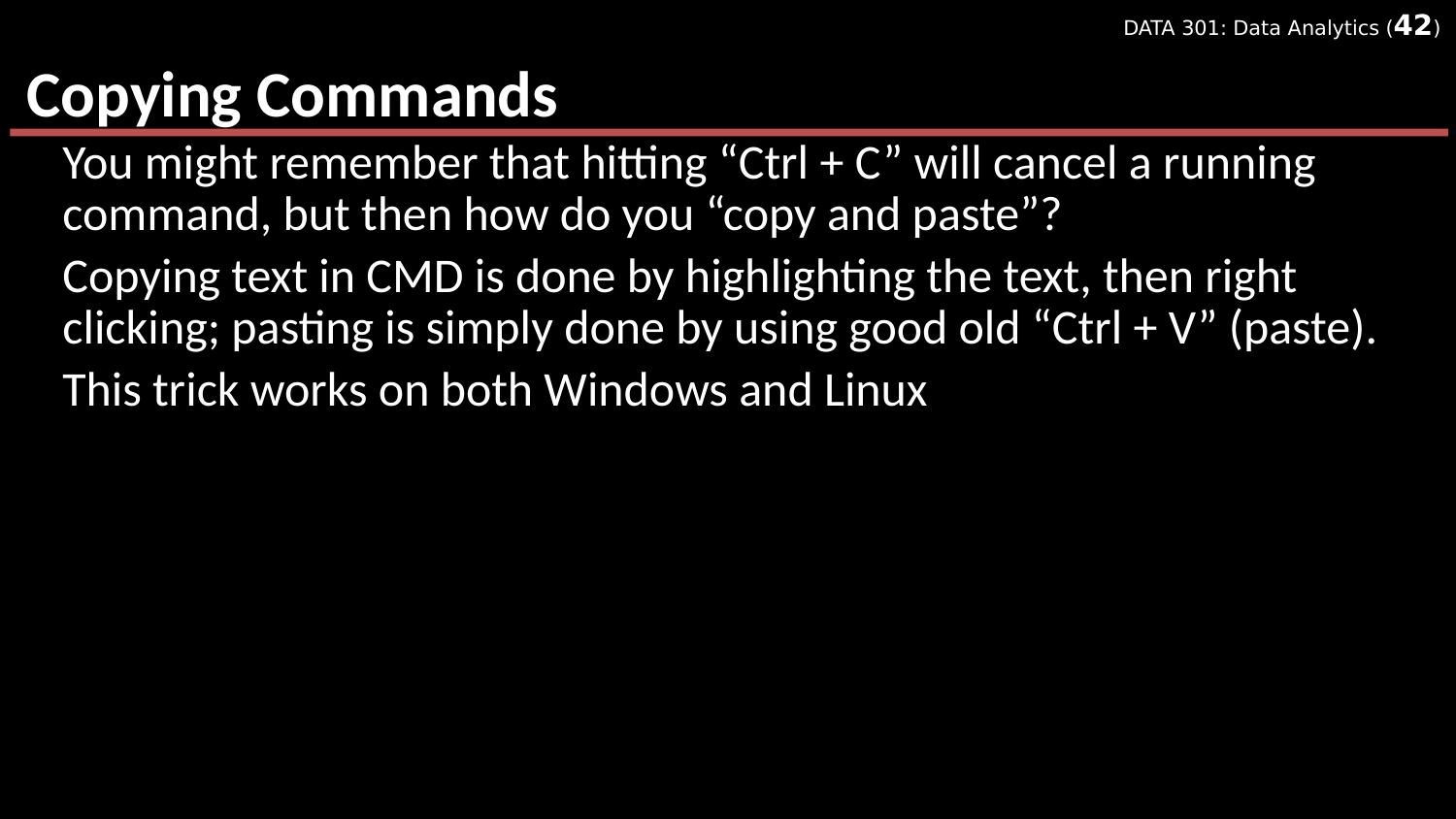

# Copying Commands
You might remember that hitting “Ctrl + C” will cancel a running command, but then how do you “copy and paste”?
Copying text in CMD is done by highlighting the text, then right clicking; pasting is simply done by using good old “Ctrl + V” (paste).
This trick works on both Windows and Linux